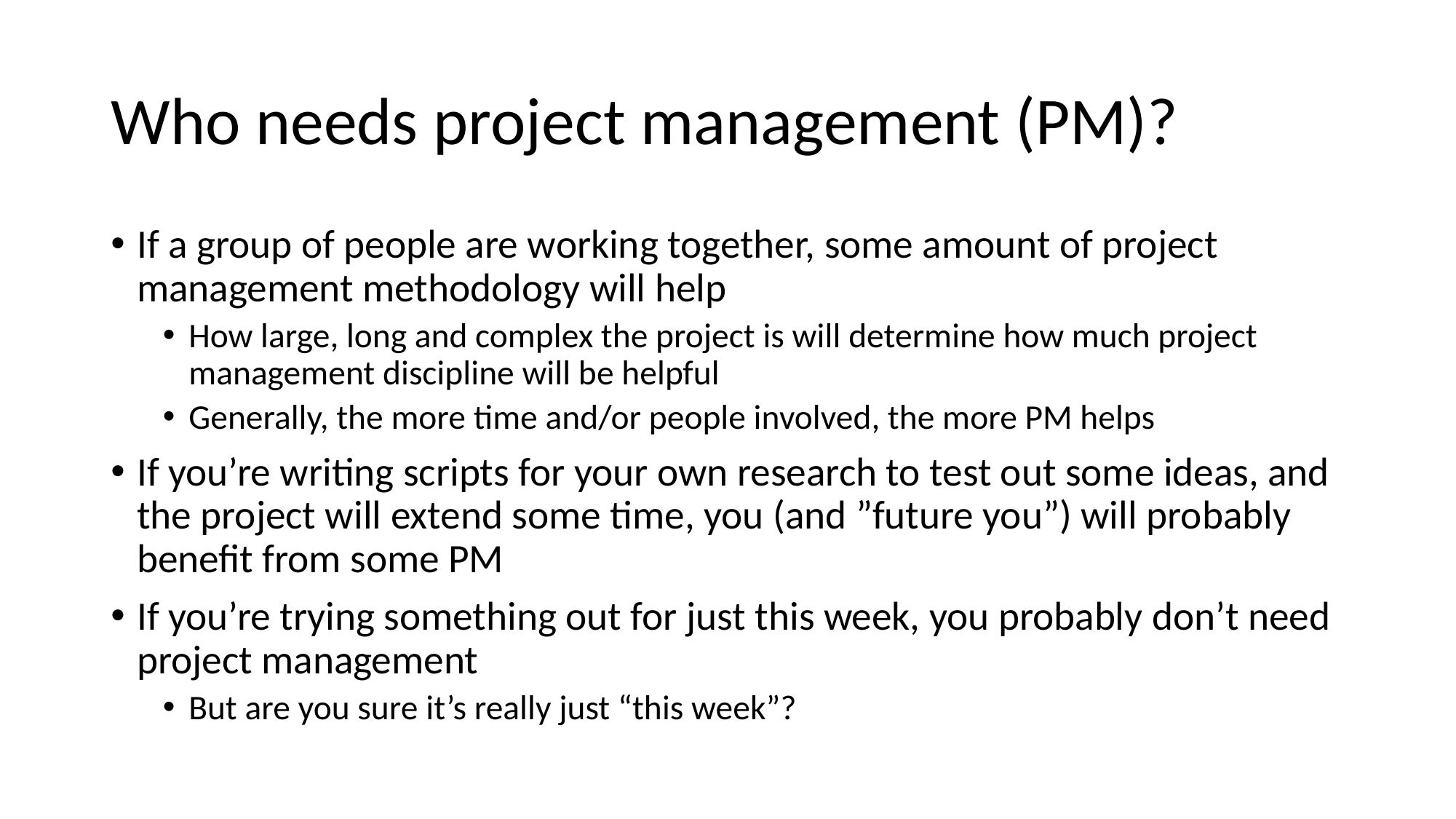

# Who needs project management (PM)?
If a group of people are working together, some amount of project management methodology will help
How large, long and complex the project is will determine how much project management discipline will be helpful
Generally, the more time and/or people involved, the more PM helps
If you’re writing scripts for your own research to test out some ideas, and the project will extend some time, you (and ”future you”) will probably benefit from some PM
If you’re trying something out for just this week, you probably don’t need project management
But are you sure it’s really just “this week”?